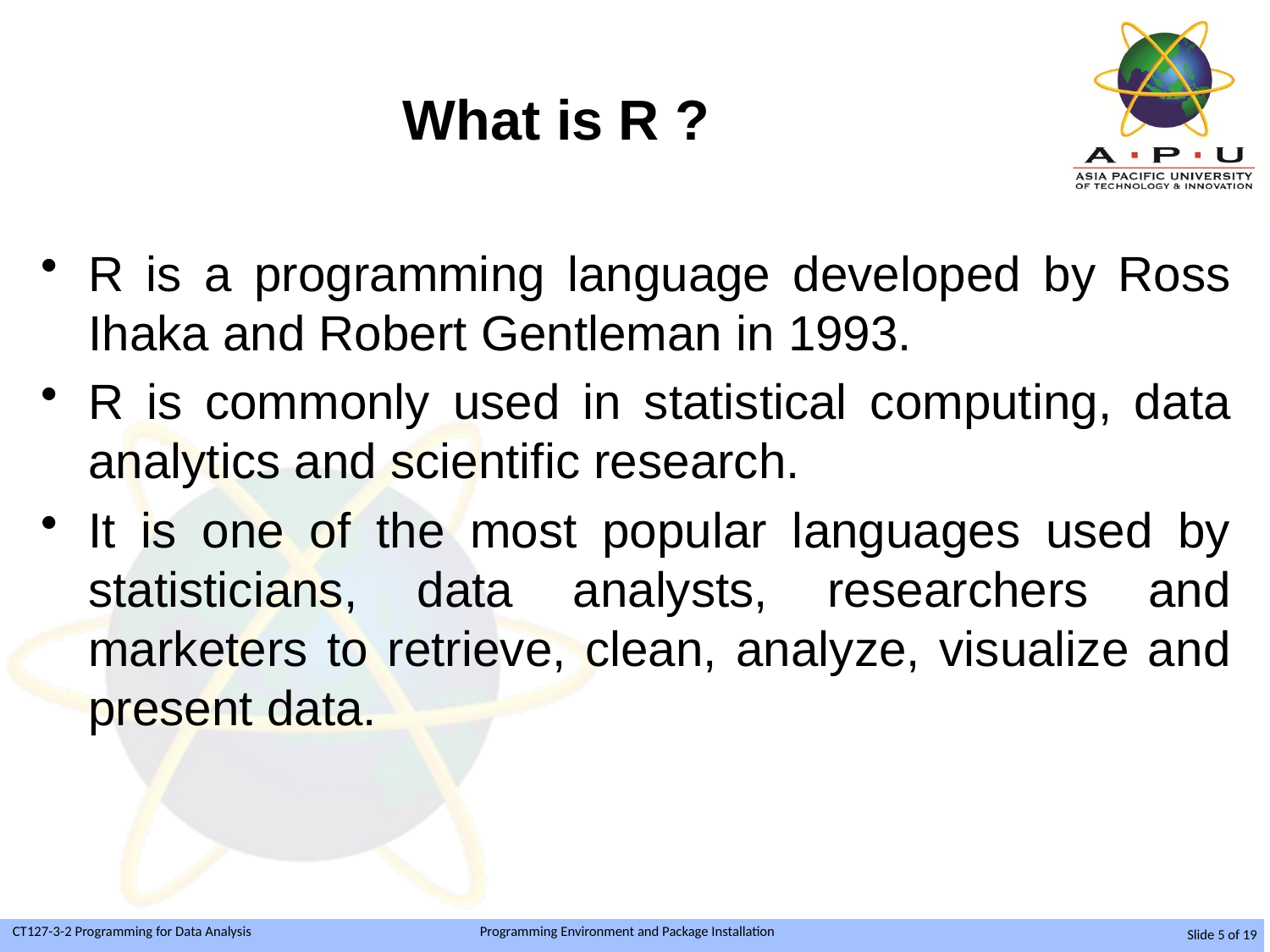

# What is R ?
R is a programming language developed by Ross Ihaka and Robert Gentleman in 1993.
R is commonly used in statistical computing, data analytics and scientific research.
It is one of the most popular languages used by statisticians, data analysts, researchers and marketers to retrieve, clean, analyze, visualize and present data.

Slide 5 of 19